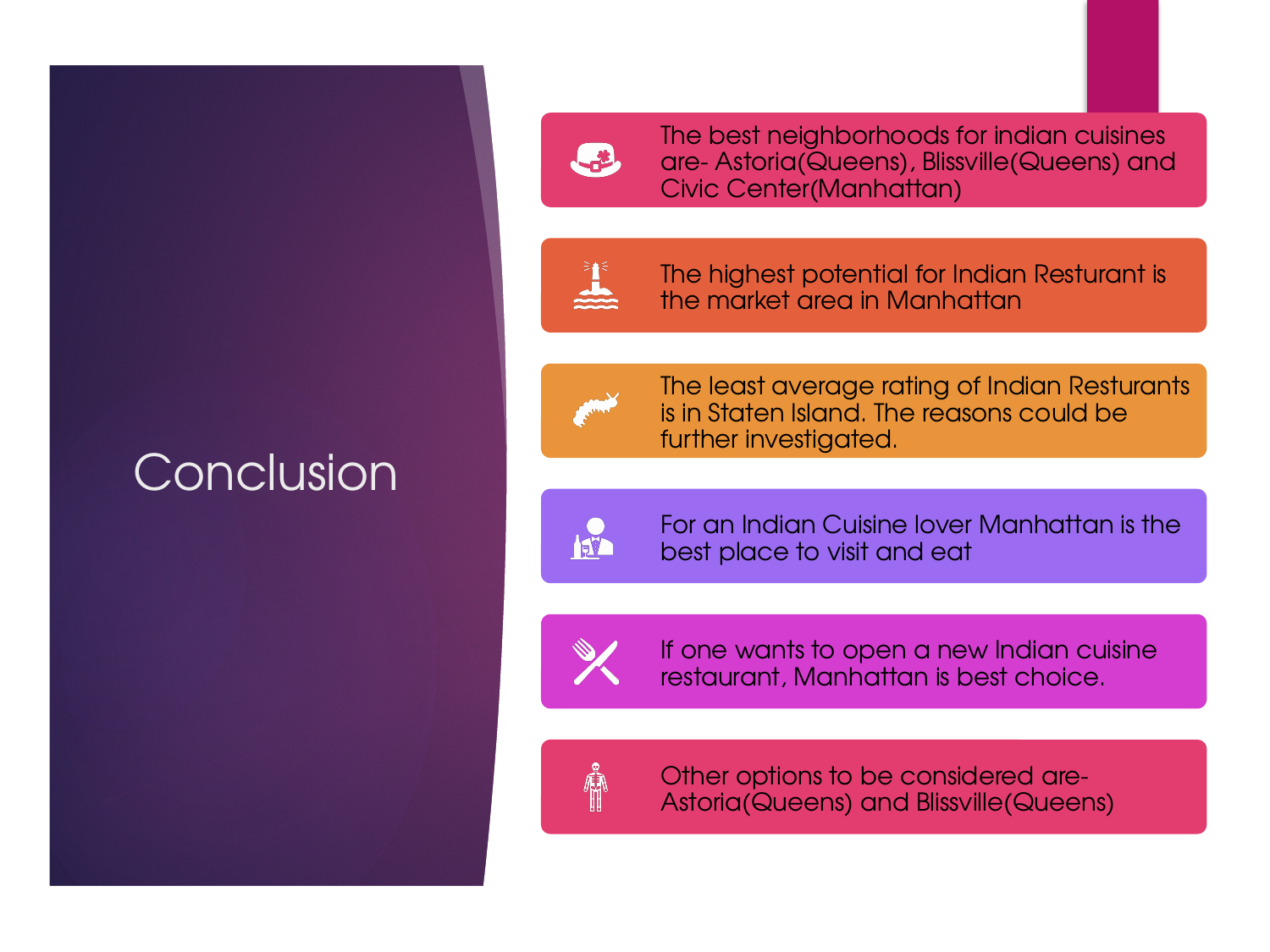

The best neighborhoods for indian cuisines are- Astoria(Queens), Blissville(Queens) and Civic Center(Manhattan)
The highest potential for Indian Resturant is the market area in Manhattan
The least average rating of Indian Resturants is in Staten Island. The reasons could be further investigated.
For an Indian Cuisine lover Manhattan is the best place to visit and eat
If one wants to open a new Indian cuisine restaurant, Manhattan is best choice.
Other options to be considered are- Astoria(Queens) and Blissville(Queens)
Conclusion